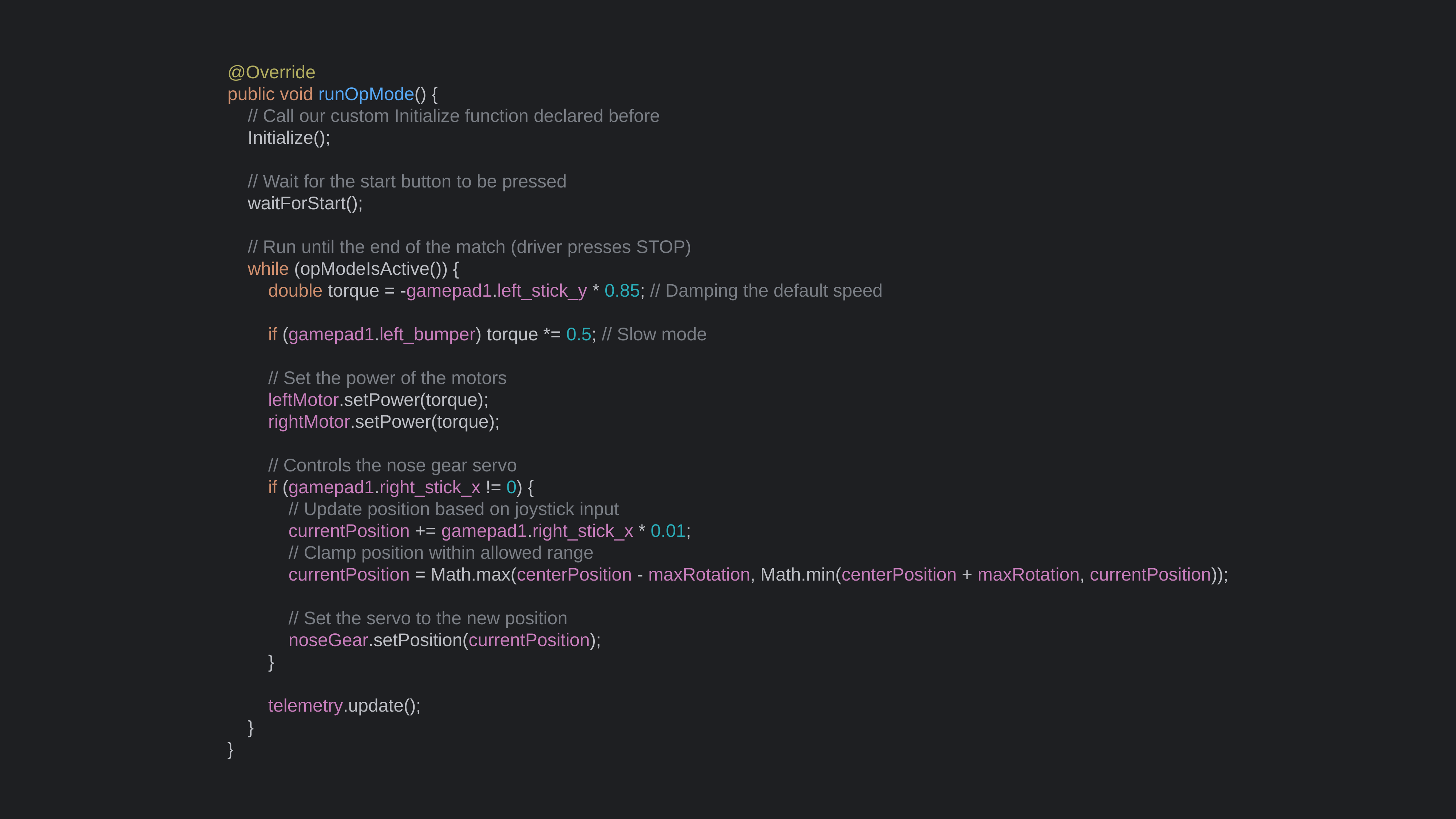

@Override
public void runOpMode() {
    // Call our custom Initialize function declared before
    Initialize();

    // Wait for the start button to be pressed
    waitForStart();

    // Run until the end of the match (driver presses STOP)
    while (opModeIsActive()) {
        double torque = -gamepad1.left_stick_y * 0.85; // Damping the default speed

        if (gamepad1.left_bumper) torque *= 0.5; // Slow mode

        // Set the power of the motors
        leftMotor.setPower(torque);
        rightMotor.setPower(torque);

        // Controls the nose gear servo
        if (gamepad1.right_stick_x != 0) {
            // Update position based on joystick input
            currentPosition += gamepad1.right_stick_x * 0.01;
            // Clamp position within allowed range
            currentPosition = Math.max(centerPosition - maxRotation, Math.min(centerPosition + maxRotation, currentPosition));

            // Set the servo to the new position
            noseGear.setPosition(currentPosition);
        }

        telemetry.update();
    }
}